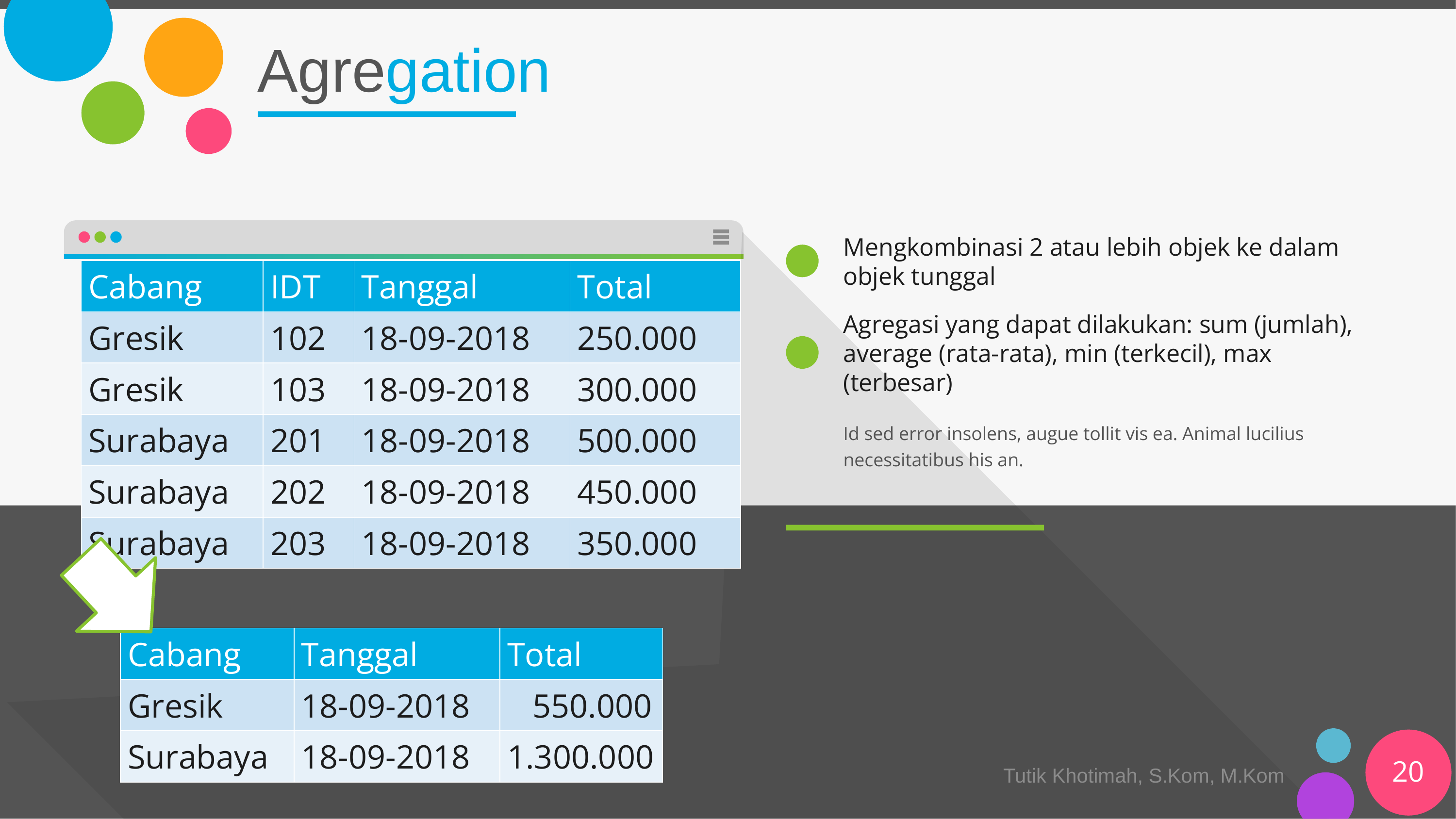

# Agregation
Mengkombinasi 2 atau lebih objek ke dalam objek tunggal

Agregasi yang dapat dilakukan: sum (jumlah), average (rata-rata), min (terkecil), max (terbesar)
Id sed error insolens, augue tollit vis ea. Animal lucilius necessitatibus his an.
20
Tutik Khotimah, S.Kom, M.Kom